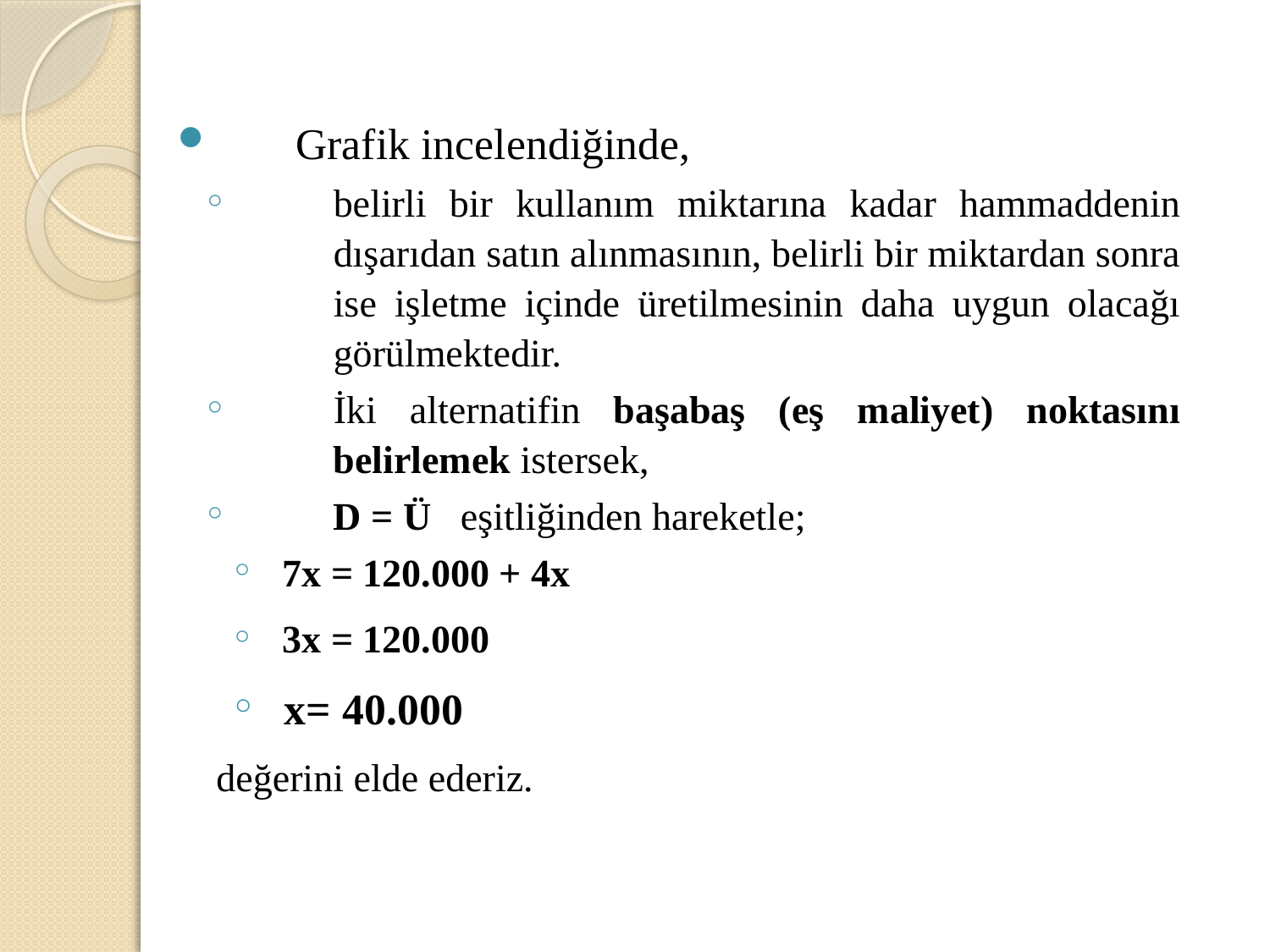

Grafik incelendiğinde,
belirli bir kullanım miktarına kadar hammaddenin dışarıdan satın alınmasının, belirli bir miktardan sonra ise işletme içinde üretilmesinin daha uygun olacağı görülmektedir.
İki alternatifin başabaş (eş maliyet) noktasını belirlemek istersek,
D = Ü   eşitliğinden hareketle;
7x = 120.000 + 4x
3x = 120.000
x= 40.000
değerini elde ederiz.